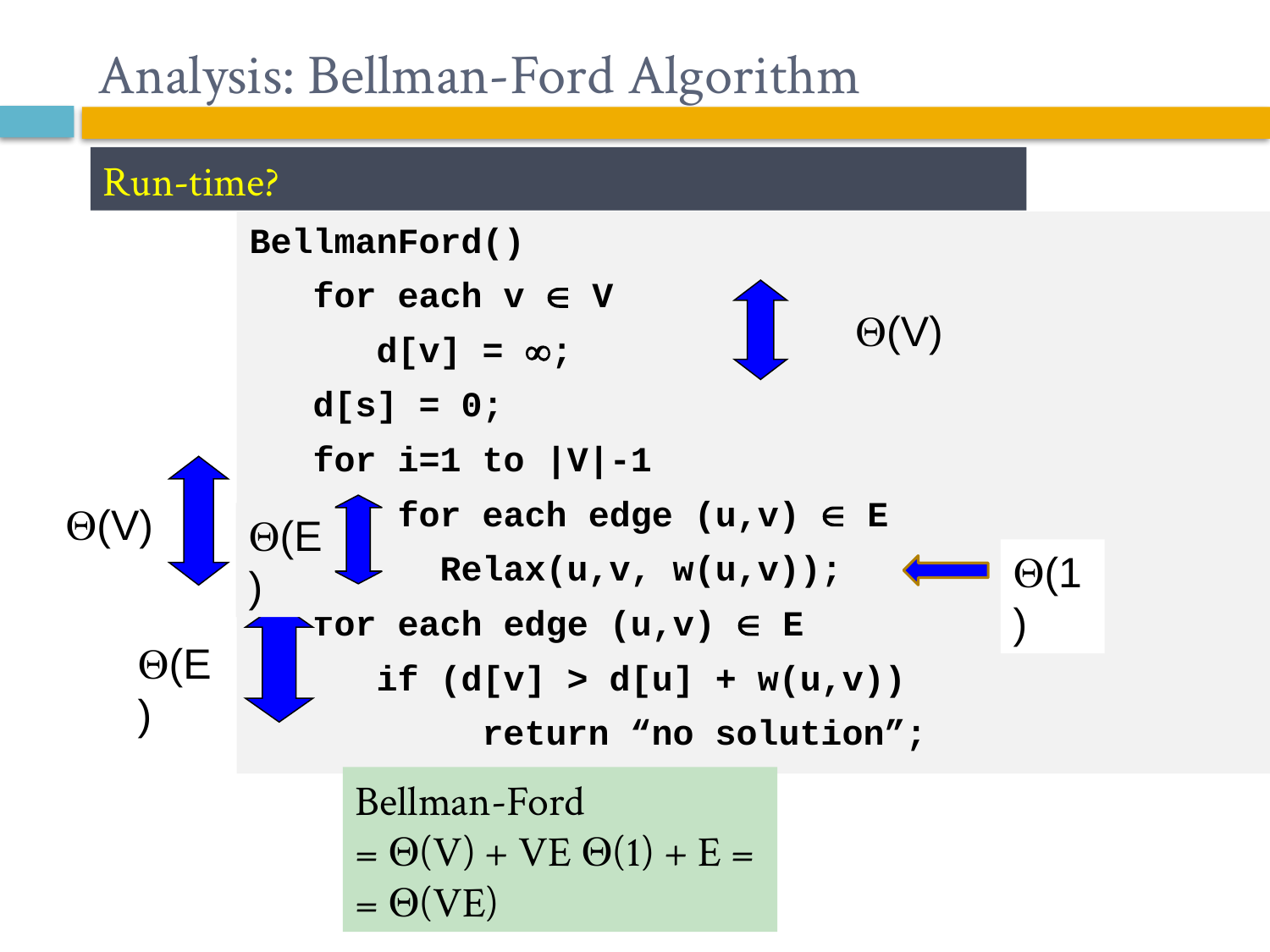

# Analysis: Bellman-Ford Algorithm
Run-time?
BellmanFord()
   for each v ∈ V
      d[v] = ∞;
   d[s] = 0;
   for i=1 to |V|-1
       for each edge (u,v) ∈ E
         Relax(u,v, w(u,v));
   for each edge (u,v) ∈ E
      if (d[v] > d[u] + w(u,v))
           return “no solution”;

Θ(V)

Θ(V)

Θ(E)
Θ(1)

Θ(E)
Bellman-Ford
= Θ(V) + VE Θ(1) + E =
= Θ(VE)